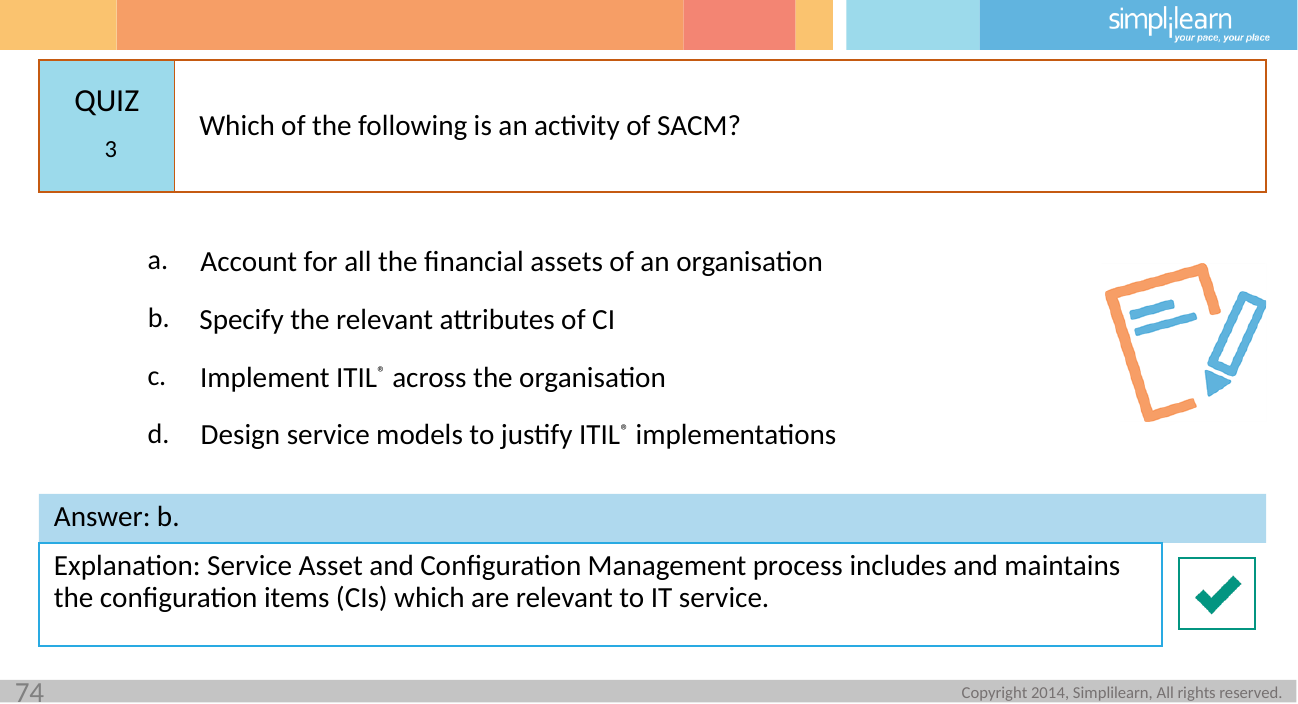

Which of the following is an activity of SACM?
3
Account for all the financial assets of an organisation
Specify the relevant attributes of CI
Implement ITIL® across the organisation
Design service models to justify ITIL® implementations
Answer: b.

Explanation: Service Asset and Configuration Management process includes and maintains the configuration items (CIs) which are relevant to IT service.